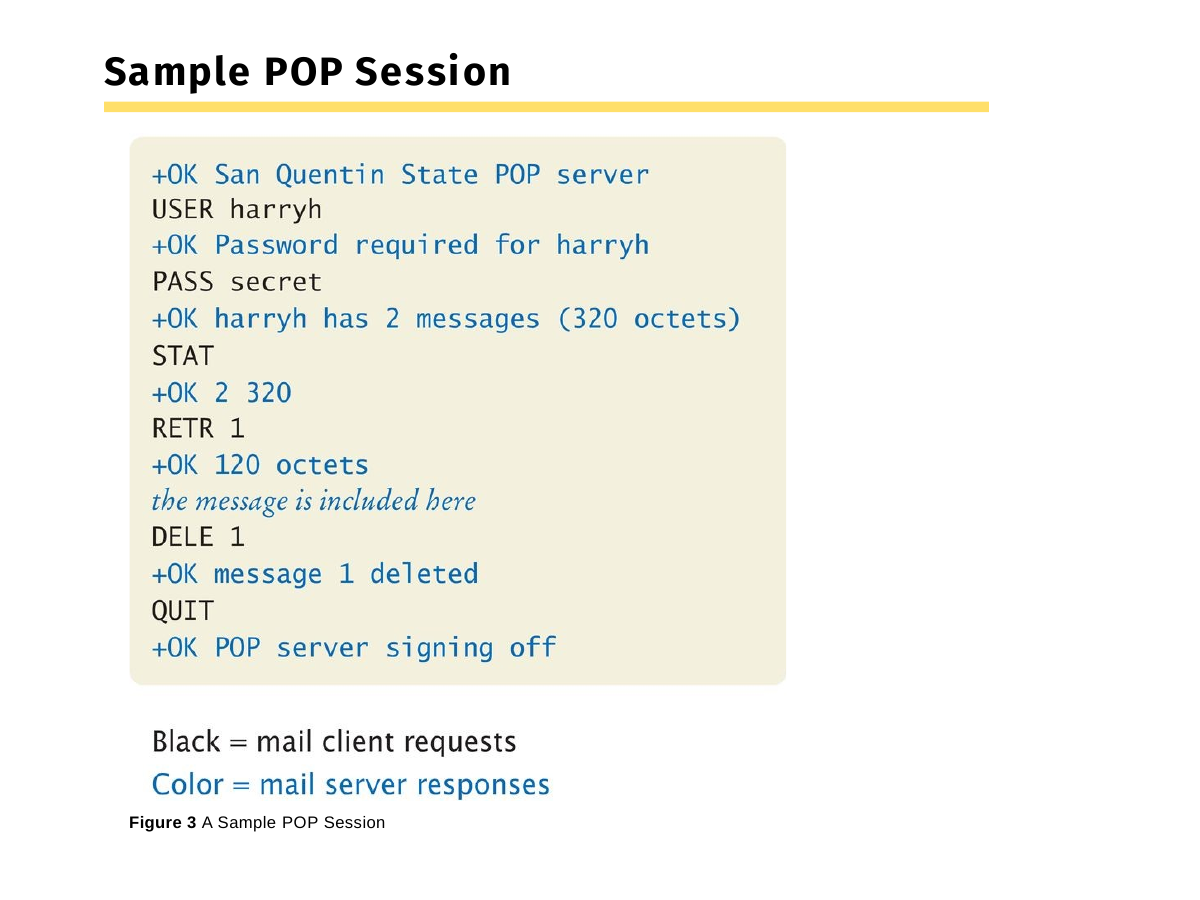

# Sample POP Session

Figure 3 A Sample POP Session